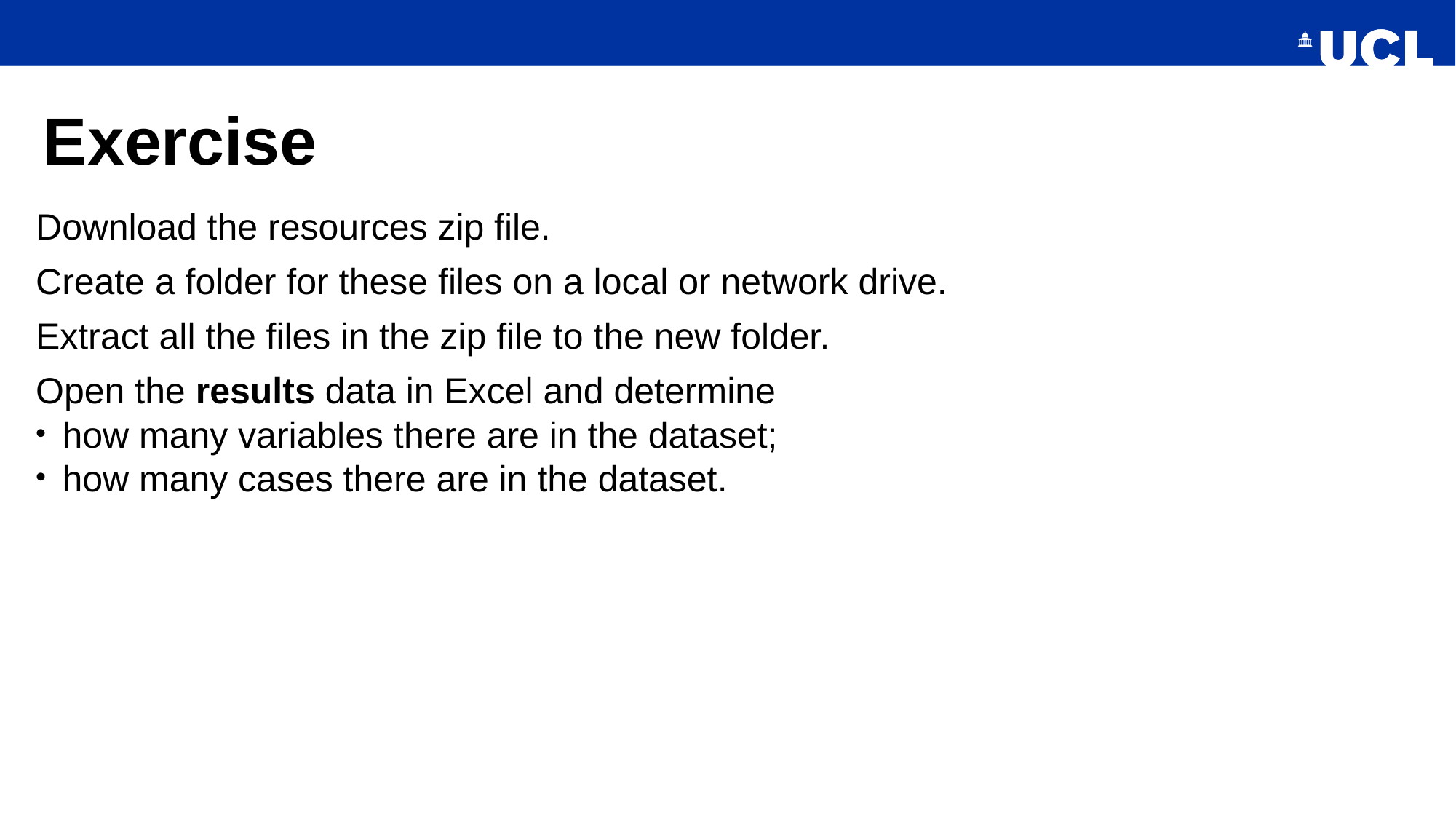

# Exercise
Download the resources zip file.
Create a folder for these files on a local or network drive.
Extract all the files in the zip file to the new folder.
Open the results data in Excel and determine
how many variables there are in the dataset;
how many cases there are in the dataset.